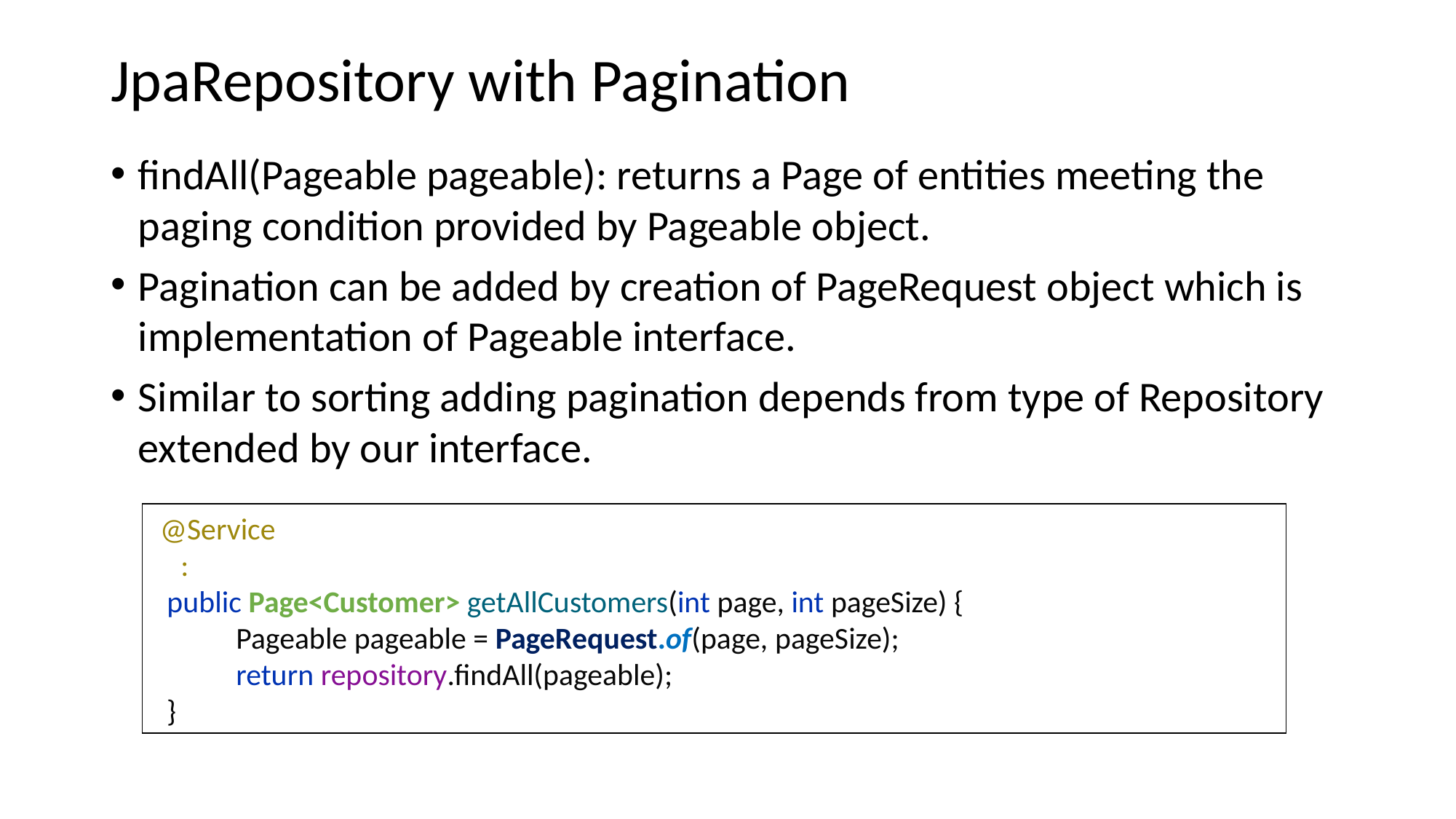

# JpaRepository with Pagination
findAll(Pageable pageable): returns a Page of entities meeting the paging condition provided by Pageable object.
Pagination can be added by creation of PageRequest object which is implementation of Pageable interface.
Similar to sorting adding pagination depends from type of Repository extended by our interface.
 @Service
    :
  public Page<Customer> getAllCustomers(int page, int pageSize) {
            Pageable pageable = PageRequest.of(page, pageSize);
            return repository.findAll(pageable);
  }